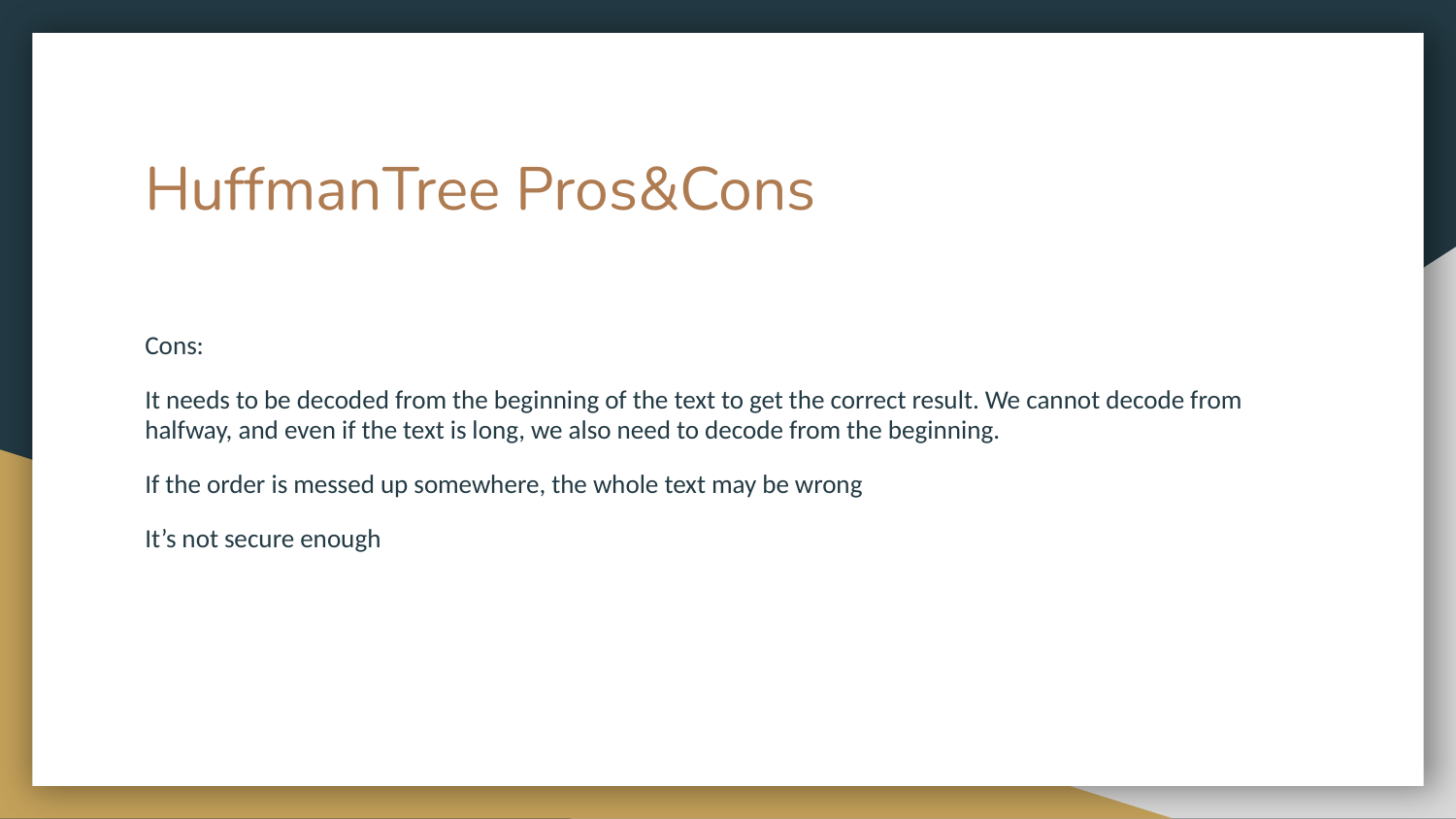

# HuffmanTree Pros&Cons

Cons:
It needs to be decoded from the beginning of the text to get the correct result. We cannot decode from halfway, and even if the text is long, we also need to decode from the beginning.
If the order is messed up somewhere, the whole text may be wrong
It’s not secure enough